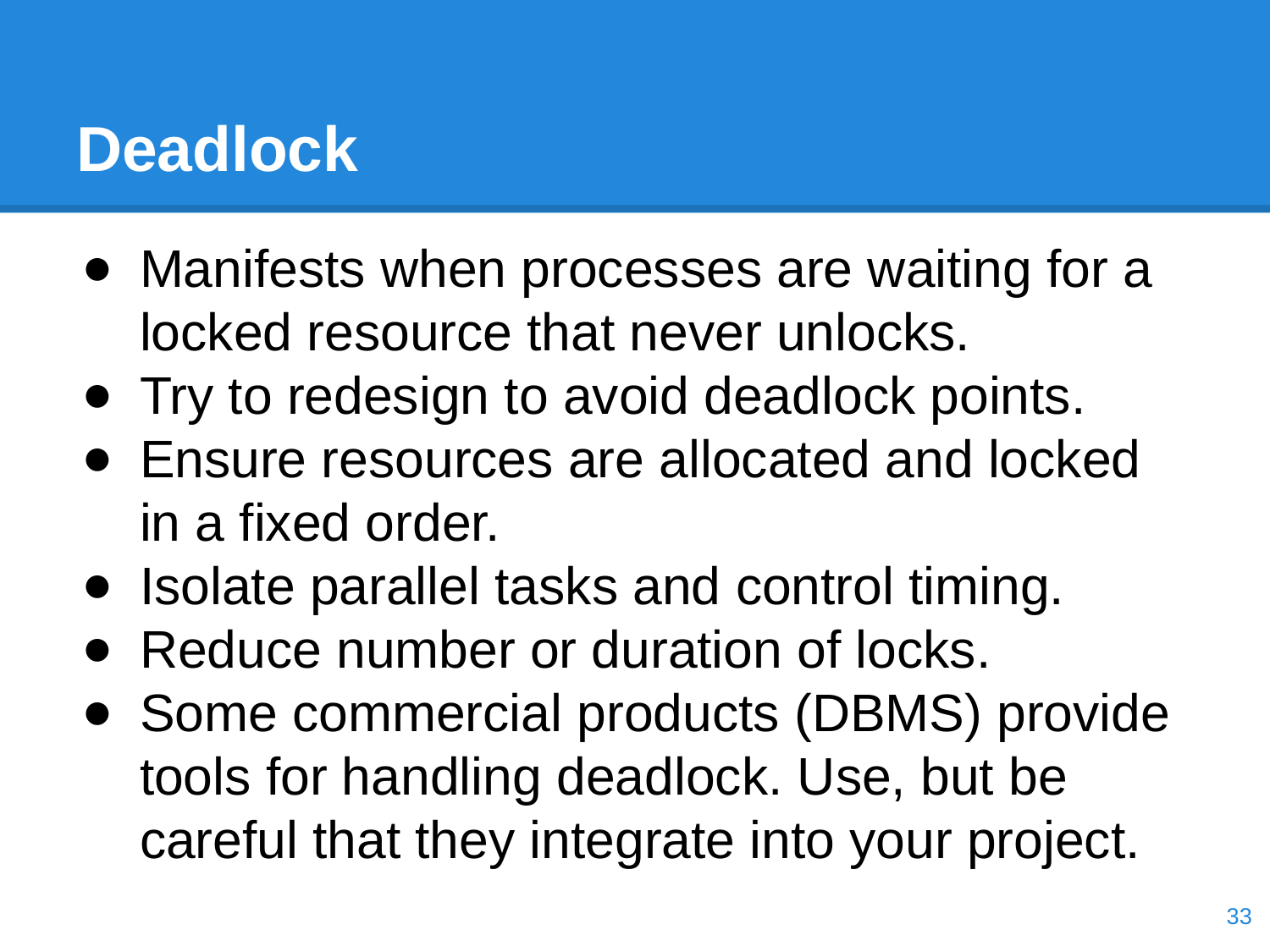

# Deadlock
Manifests when processes are waiting for a locked resource that never unlocks.
Try to redesign to avoid deadlock points.
Ensure resources are allocated and locked in a fixed order.
Isolate parallel tasks and control timing.
Reduce number or duration of locks.
Some commercial products (DBMS) provide tools for handling deadlock. Use, but be careful that they integrate into your project.
33